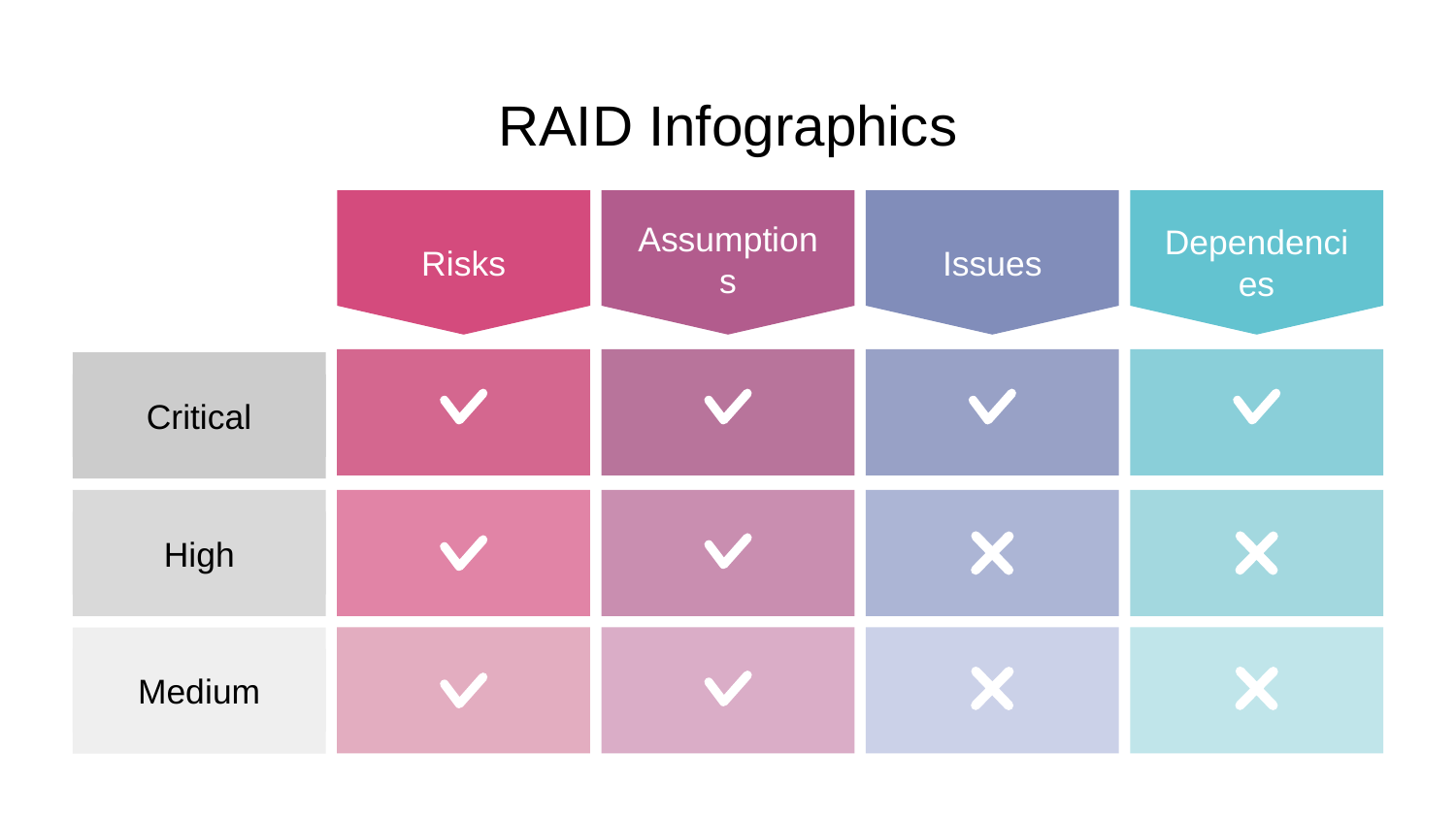

# RAID Infographics

Assumptions
Issues
Dependencies
Risks

Critical

High

Medium